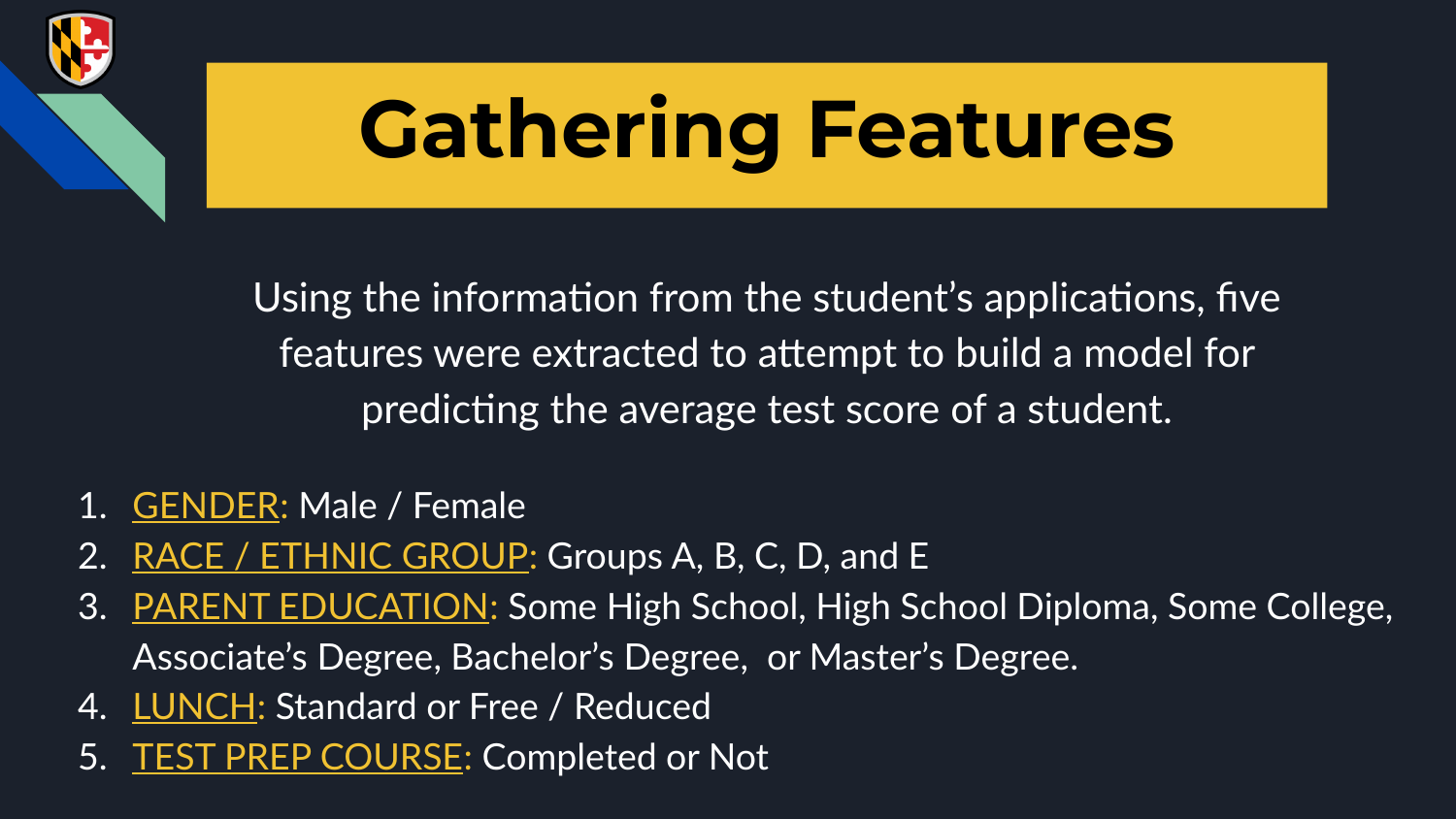

# Gathering Features

Using the information from the student’s applications, five features were extracted to attempt to build a model for predicting the average test score of a student.
GENDER: Male / Female
RACE / ETHNIC GROUP: Groups A, B, C, D, and E
PARENT EDUCATION: Some High School, High School Diploma, Some College, Associate’s Degree, Bachelor’s Degree,  or Master’s Degree.
LUNCH: Standard or Free / Reduced
TEST PREP COURSE: Completed or Not